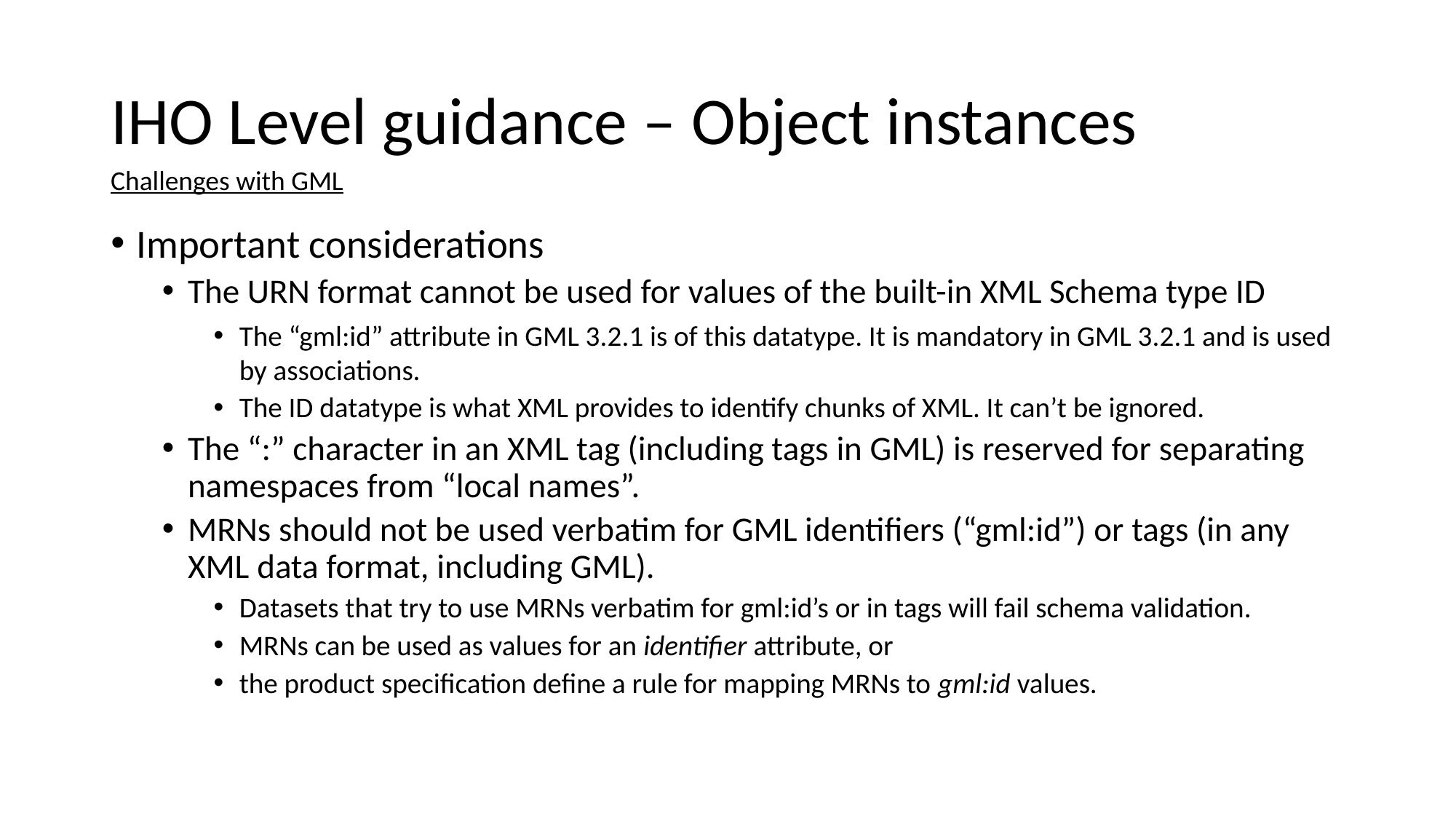

# IHO Level guidance – Object instances
Challenges with GML
Important considerations
The URN format cannot be used for values of the built-in XML Schema type ID
The “gml:id” attribute in GML 3.2.1 is of this datatype. It is mandatory in GML 3.2.1 and is used by associations.
The ID datatype is what XML provides to identify chunks of XML. It can’t be ignored.
The “:” character in an XML tag (including tags in GML) is reserved for separating namespaces from “local names”.
MRNs should not be used verbatim for GML identifiers (“gml:id”) or tags (in any XML data format, including GML).
Datasets that try to use MRNs verbatim for gml:id’s or in tags will fail schema validation.
MRNs can be used as values for an identifier attribute, or
the product specification define a rule for mapping MRNs to gml:id values.